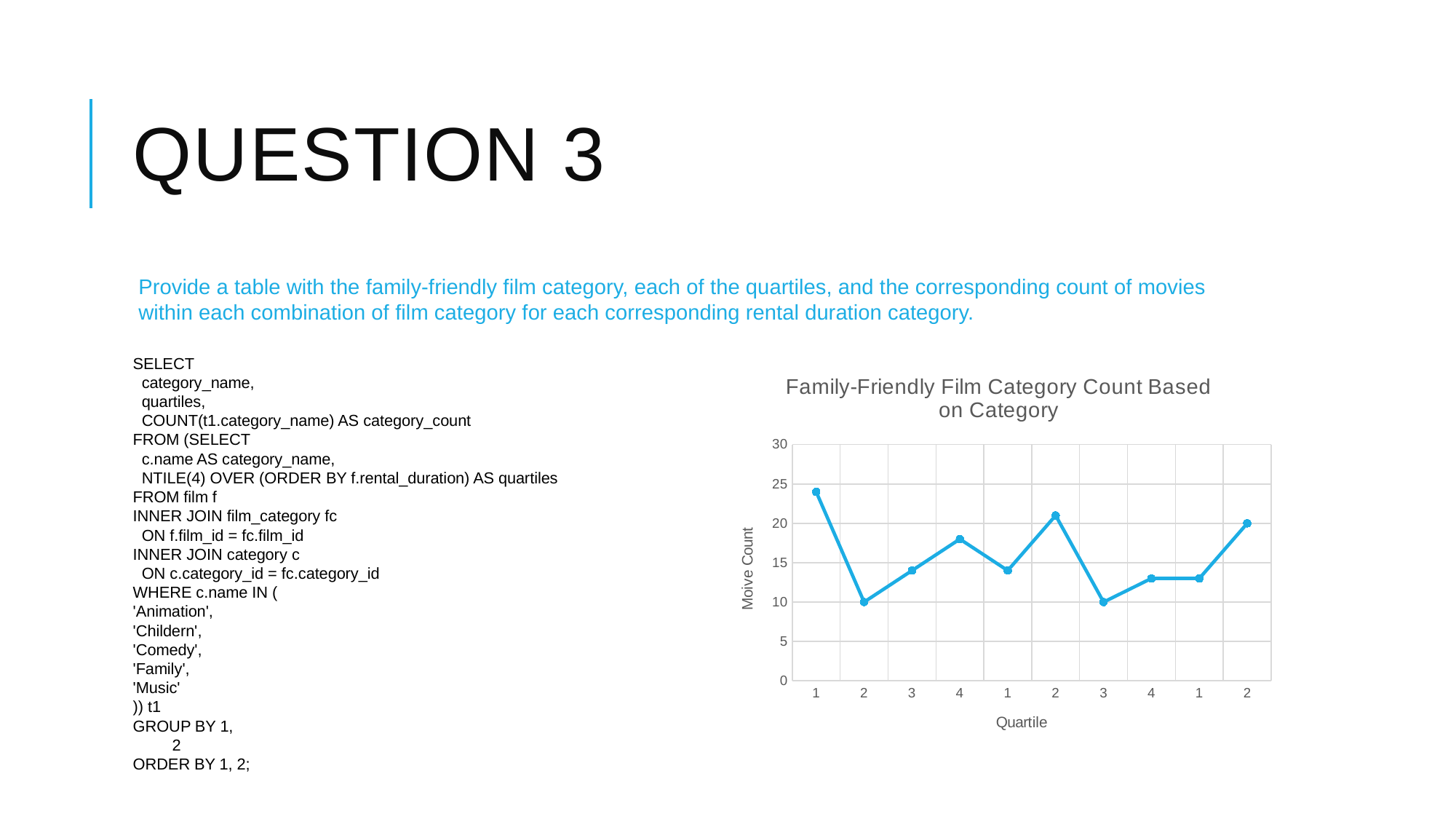

# Question 3
Provide a table with the family-friendly film category, each of the quartiles, and the corresponding count of movies within each combination of film category for each corresponding rental duration category.
SELECT
  category_name,
  quartiles,
  COUNT(t1.category_name) AS category_count
FROM (SELECT
  c.name AS category_name,
  NTILE(4) OVER (ORDER BY f.rental_duration) AS quartiles
FROM film f
INNER JOIN film_category fc
  ON f.film_id = fc.film_id
INNER JOIN category c
  ON c.category_id = fc.category_id
WHERE c.name IN (
'Animation',
'Childern',
'Comedy',
'Family',
'Music'
)) t1
GROUP BY 1,
         2
ORDER BY 1, 2;

### Chart: Family-Friendly Film Category Count Based on Category

| Category | category_count |
|---|---|
| 1 | 24.0 |
| 2 | 10.0 |
| 3 | 14.0 |
| 4 | 18.0 |
| 1 | 14.0 |
| 2 | 21.0 |
| 3 | 10.0 |
| 4 | 13.0 |
| 1 | 13.0 |
| 2 | 20.0 |